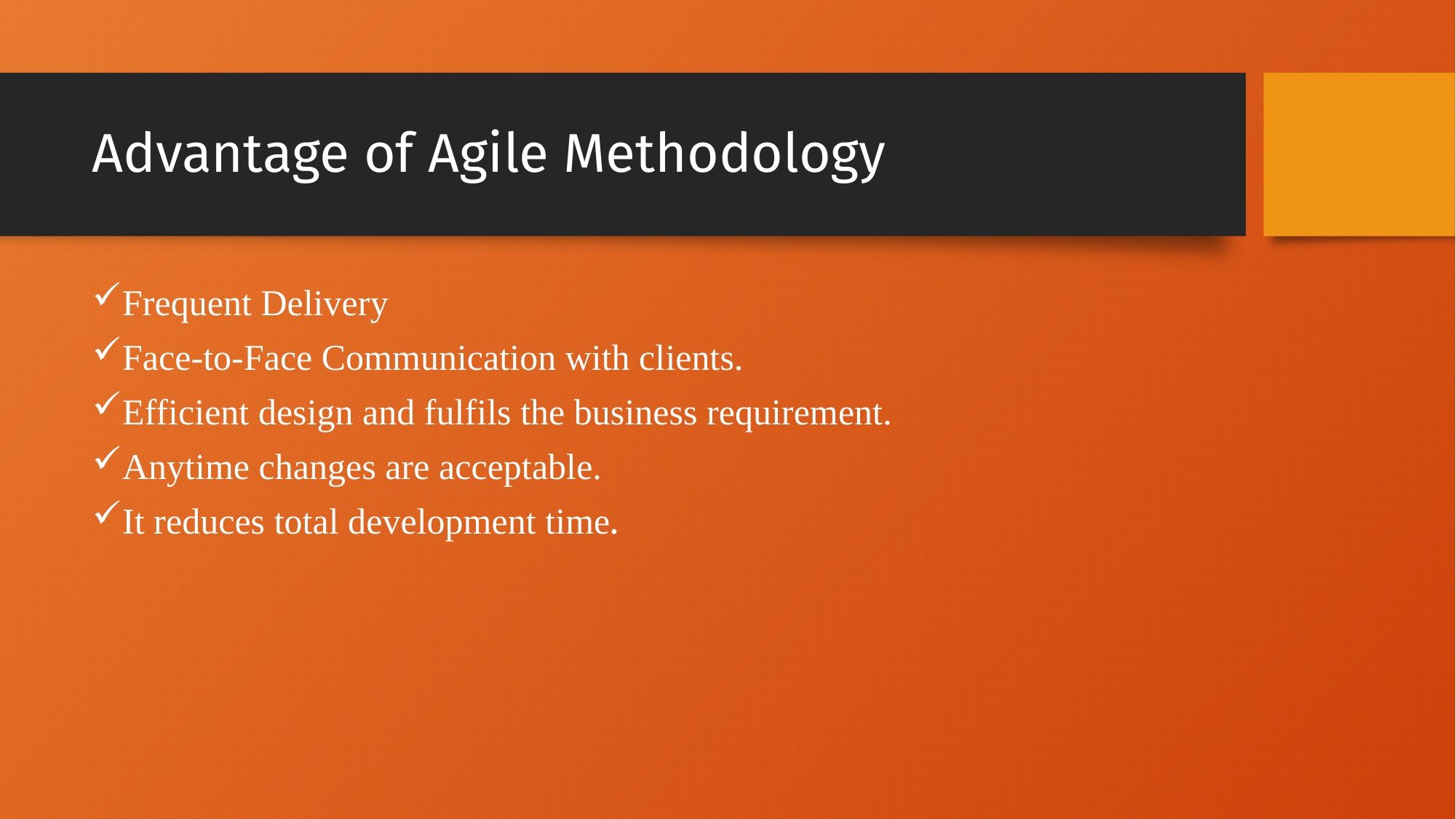

# Advantage of Agile Methodology
Frequent Delivery
Face-to-Face Communication with clients.
Efficient design and fulfils the business requirement.
Anytime changes are acceptable.
It reduces total development time.